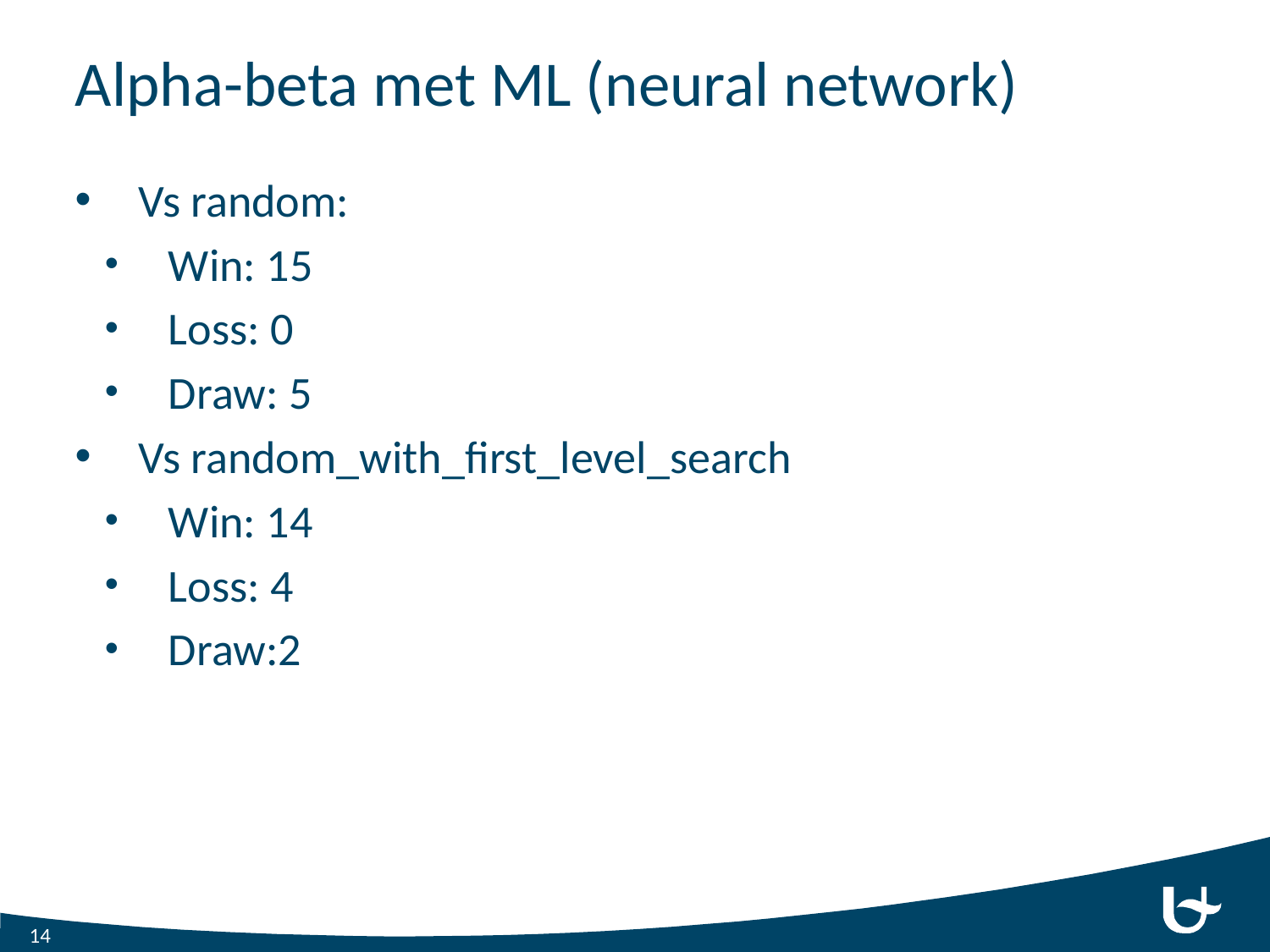

# Alpha-beta met ML (neural network)
Vs random:
Win: 15
Loss: 0
Draw: 5
Vs random_with_first_level_search
Win: 14
Loss: 4
Draw:2

14